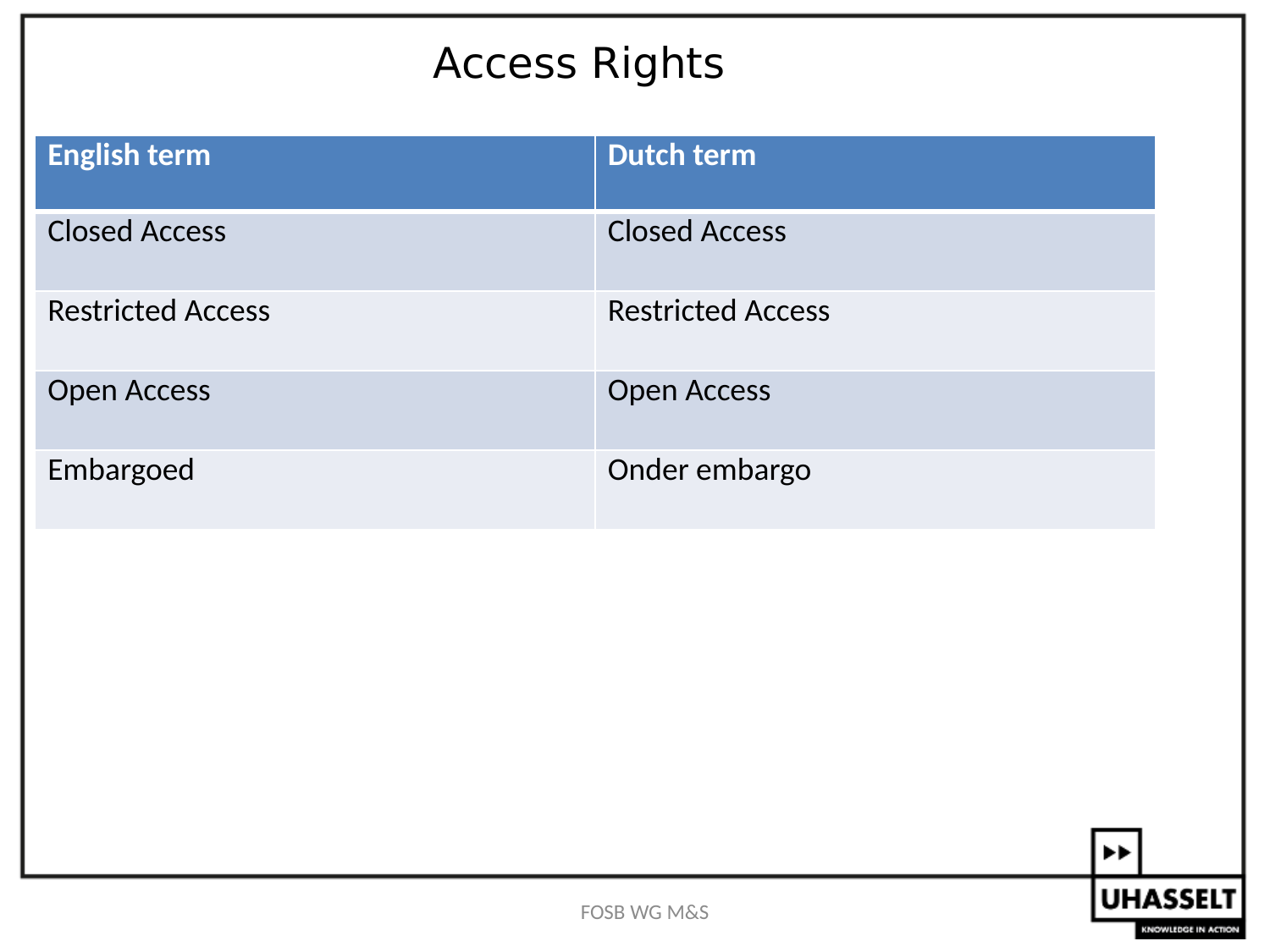

# Access Rights
| English term | Dutch term |
| --- | --- |
| Closed Access | Closed Access |
| Restricted Access | Restricted Access |
| Open Access | Open Access |
| Embargoed | Onder embargo |
FOSB WG M&S